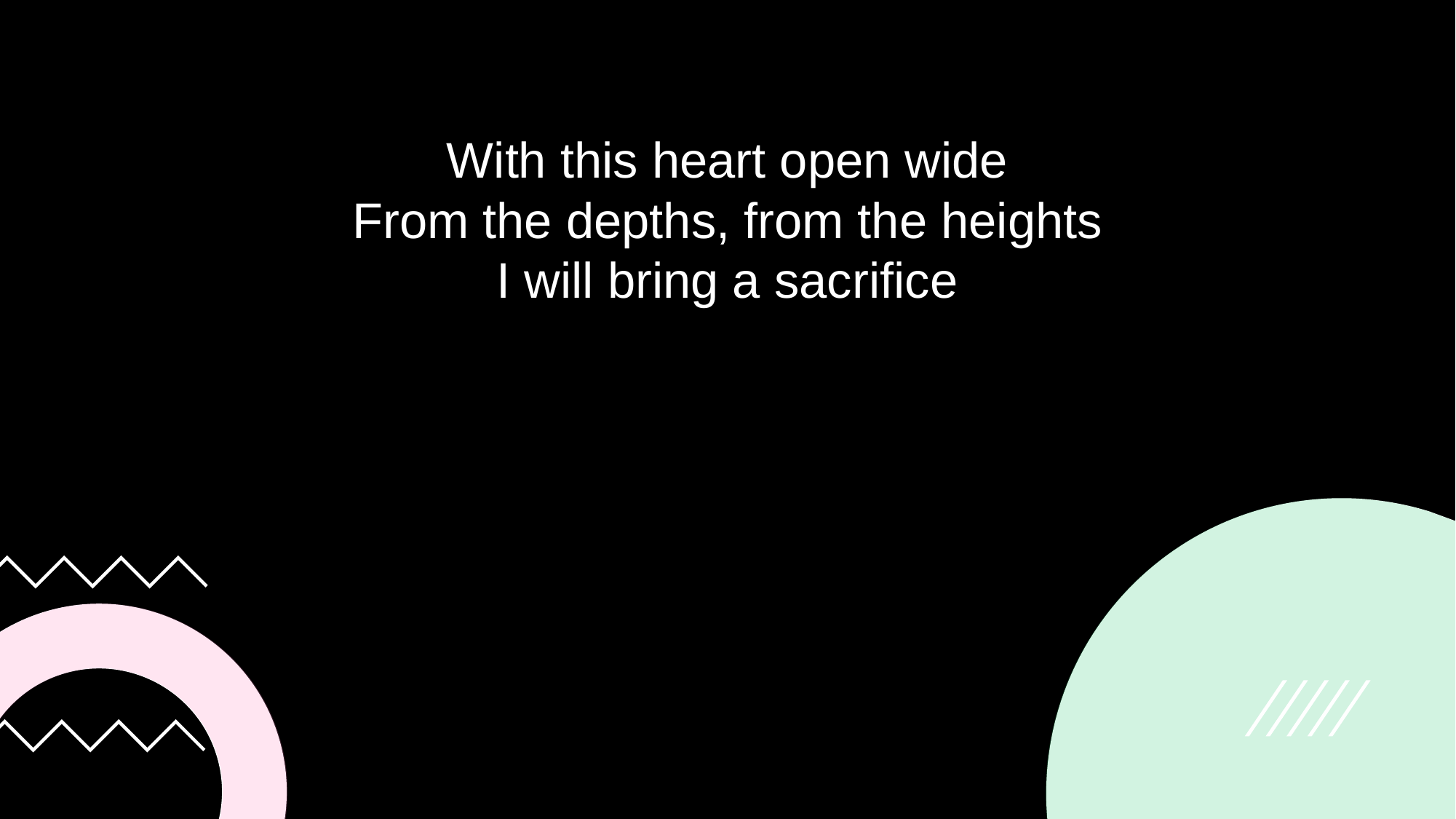

With this heart open wide
From the depths, from the heights
I will bring a sacrifice